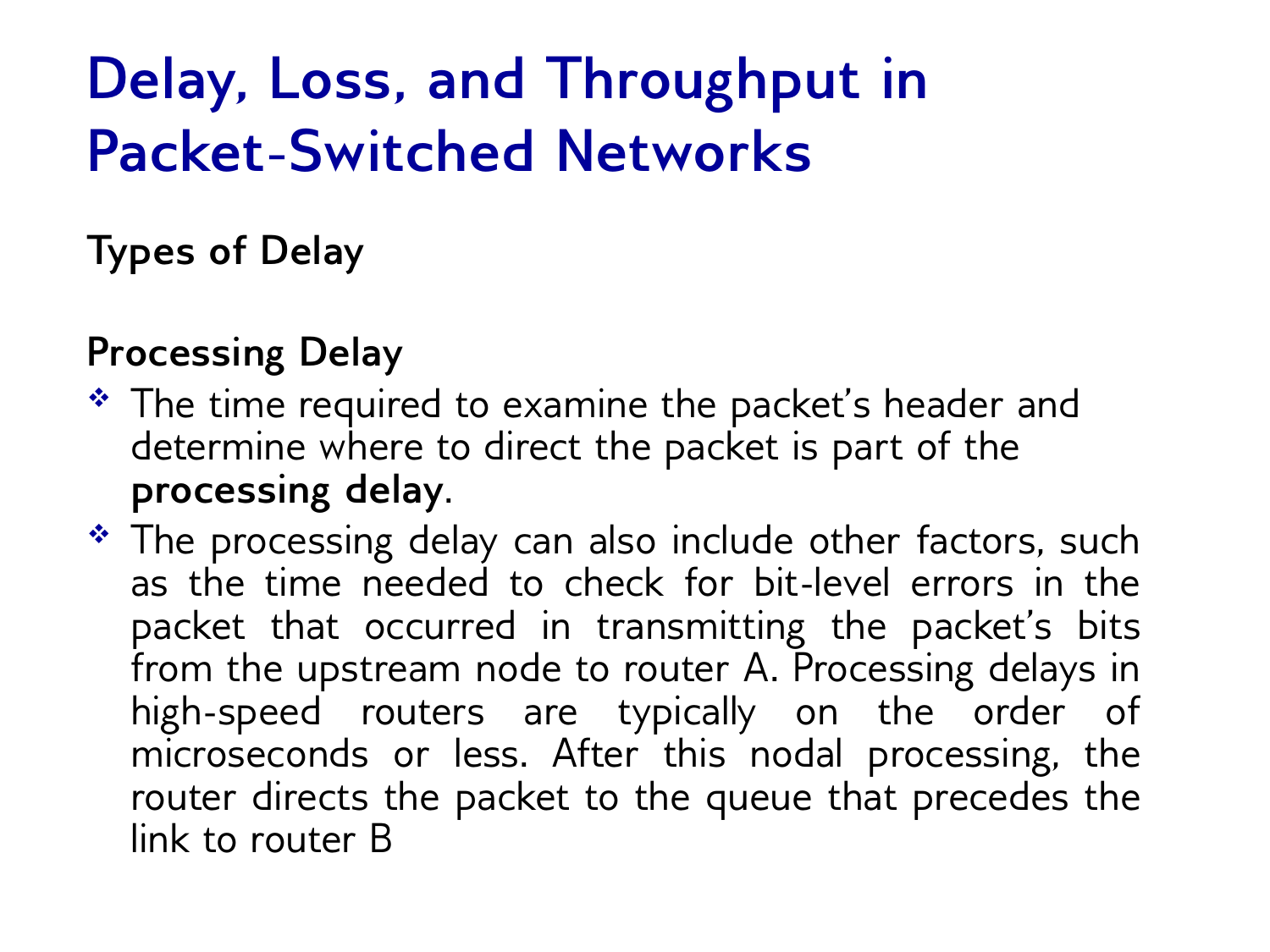

# Delay, Loss, and Throughput in Packet-Switched Networks
Types of Delay

Processing Delay
The time required to examine the packet’s header and determine where to direct the packet is part of the processing delay.
The processing delay can also include other factors, such as the time needed to check for bit-level errors in the packet that occurred in transmitting the packet’s bits from the upstream node to router A. Processing delays in high-speed routers are typically on the order of microseconds or less. After this nodal processing, the router directs the packet to the queue that precedes the link to router B